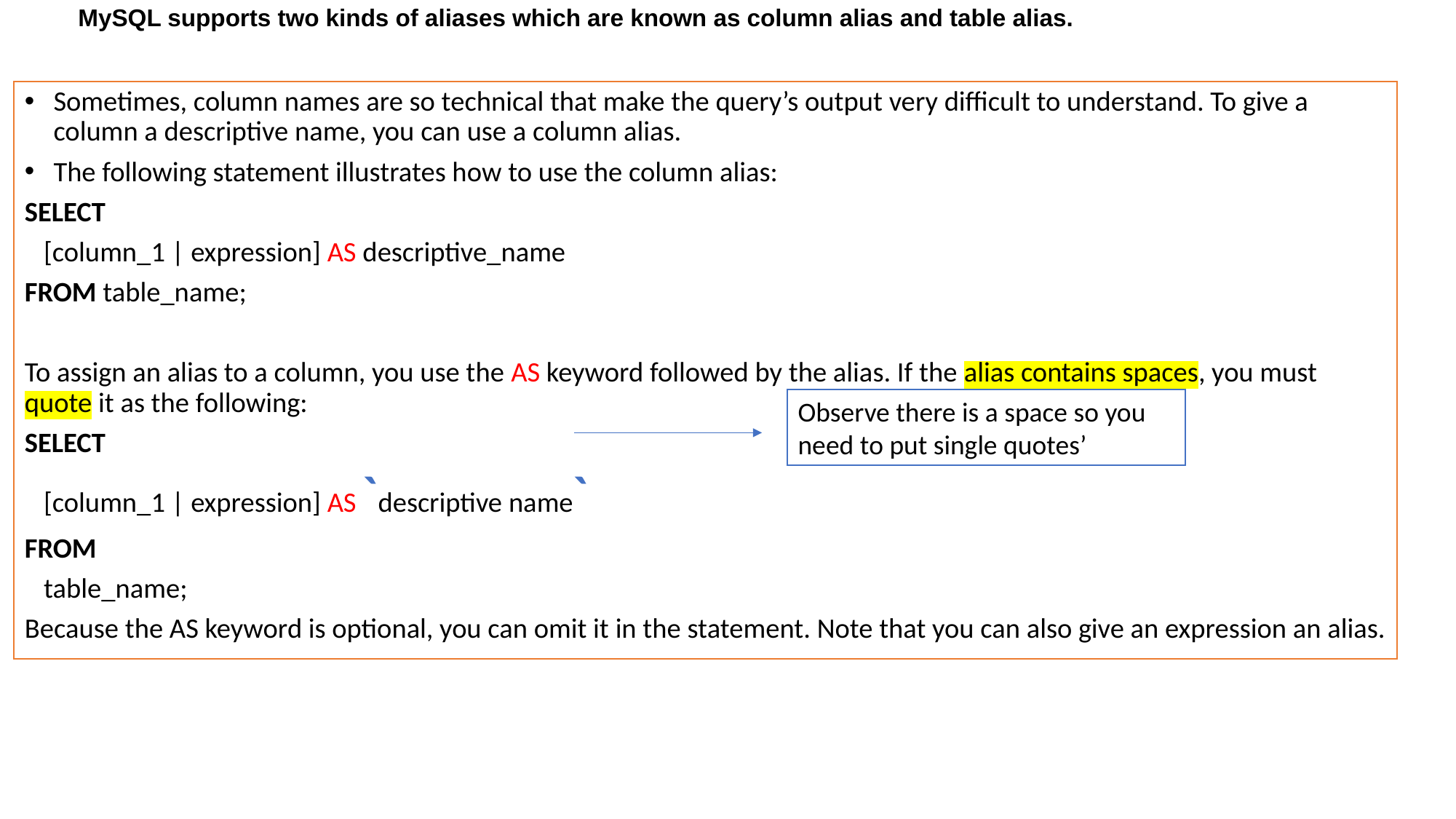

# MySQL supports two kinds of aliases which are known as column alias and table alias.
Sometimes, column names are so technical that make the query’s output very difficult to understand. To give a column a descriptive name, you can use a column alias.
The following statement illustrates how to use the column alias:
SELECT
   [column_1 | expression] AS descriptive_name
FROM table_name;

To assign an alias to a column, you use the AS keyword followed by the alias. If the alias contains spaces, you must quote it as the following:
SELECT
   [column_1 | expression] AS `descriptive name`
FROM
   table_name;
Because the AS keyword is optional, you can omit it in the statement. Note that you can also give an expression an alias.
Observe there is a space so you need to put single quotes’